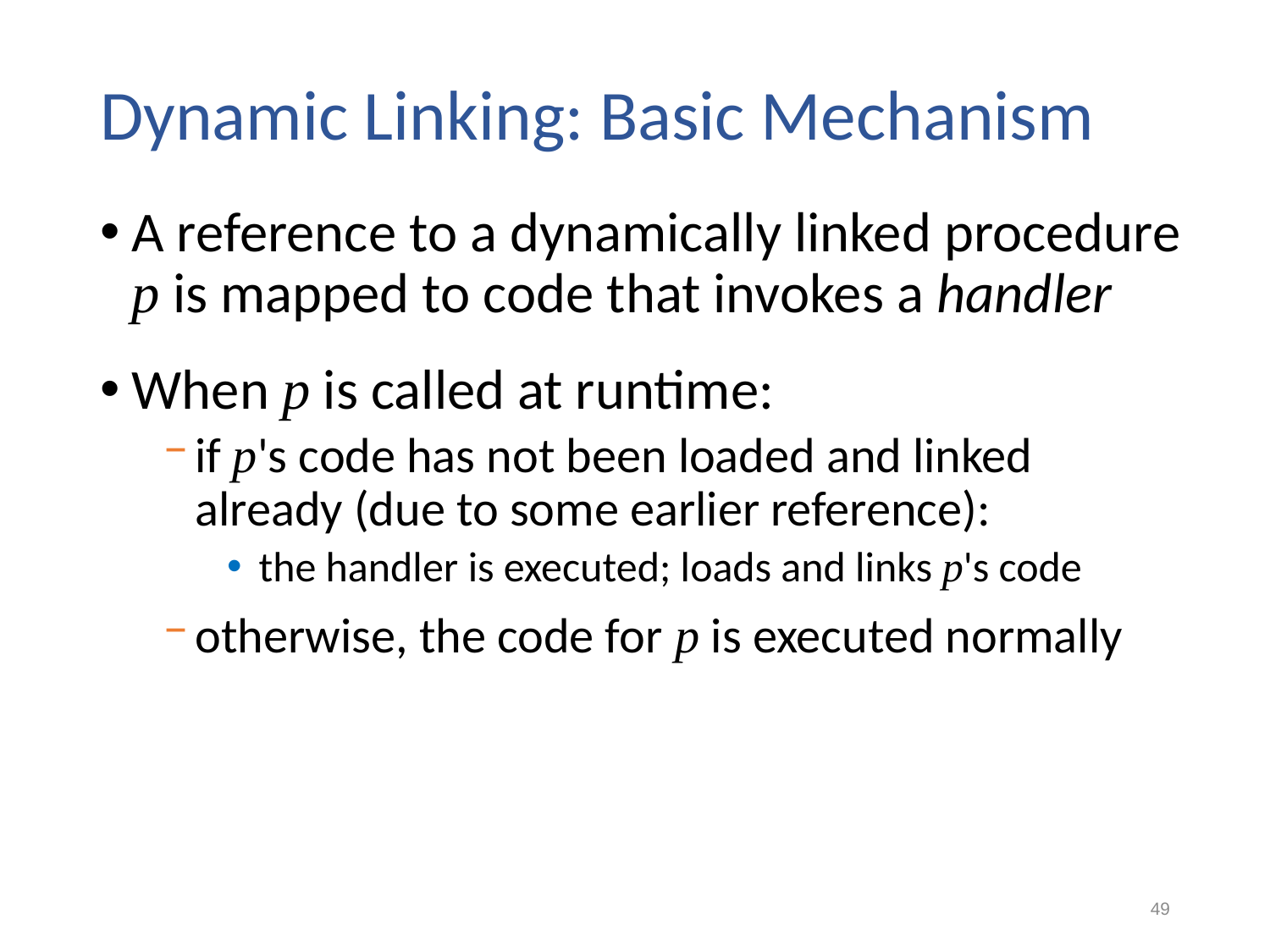

# Dynamic Linking: Basic Mechanism
A reference to a dynamically linked procedure p is mapped to code that invokes a handler
When p is called at runtime:
if p's code has not been loaded and linked already (due to some earlier reference):
the handler is executed; loads and links p's code
otherwise, the code for p is executed normally
49